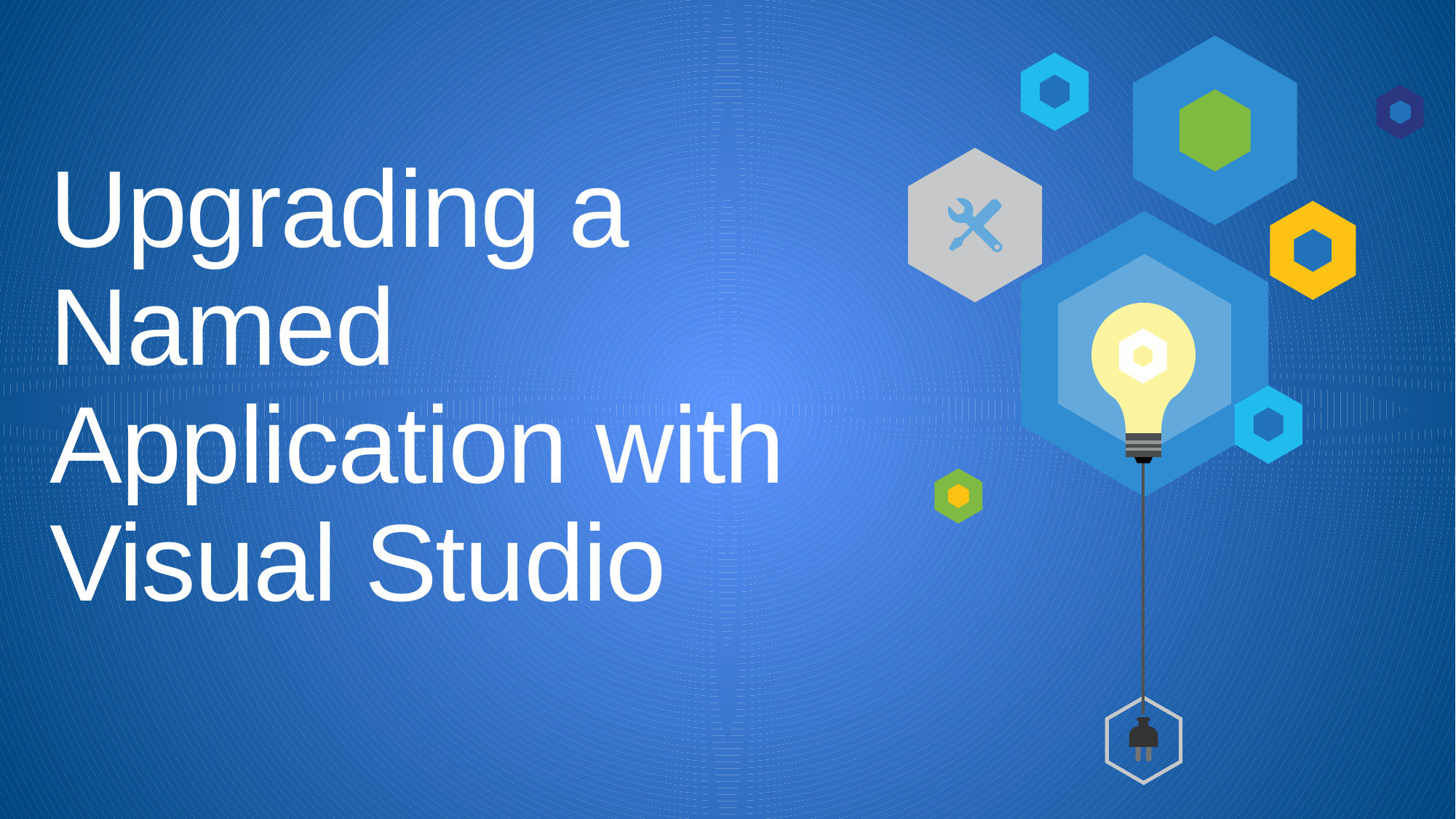

# Upgrading a Named Application with Visual Studio